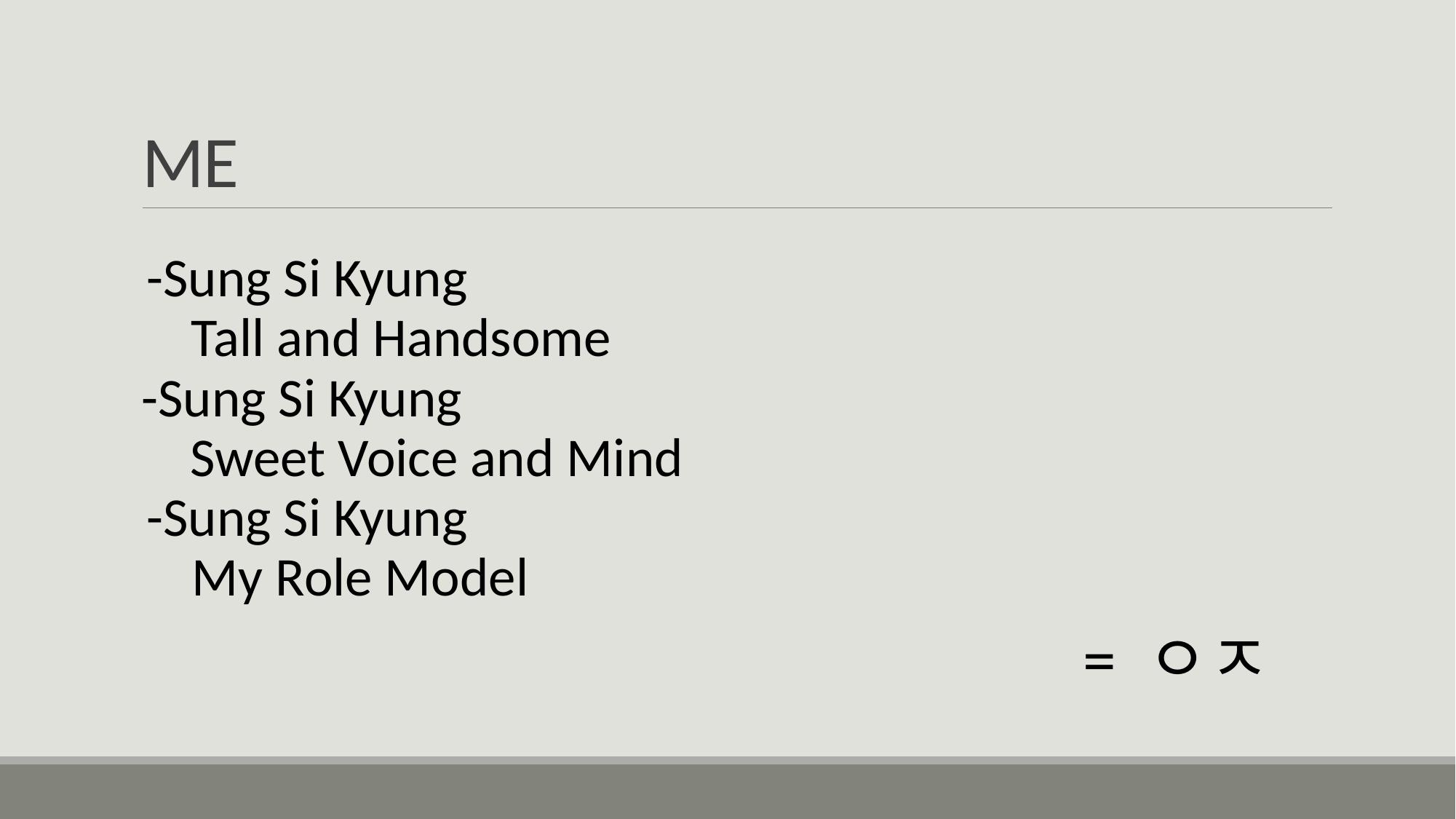

# ME
-Sung Si Kyung
Tall and Handsome
-Sung Si Kyung
Sweet Voice and Mind
-Sung Si Kyung
My Role Model
= ㅇㅈ